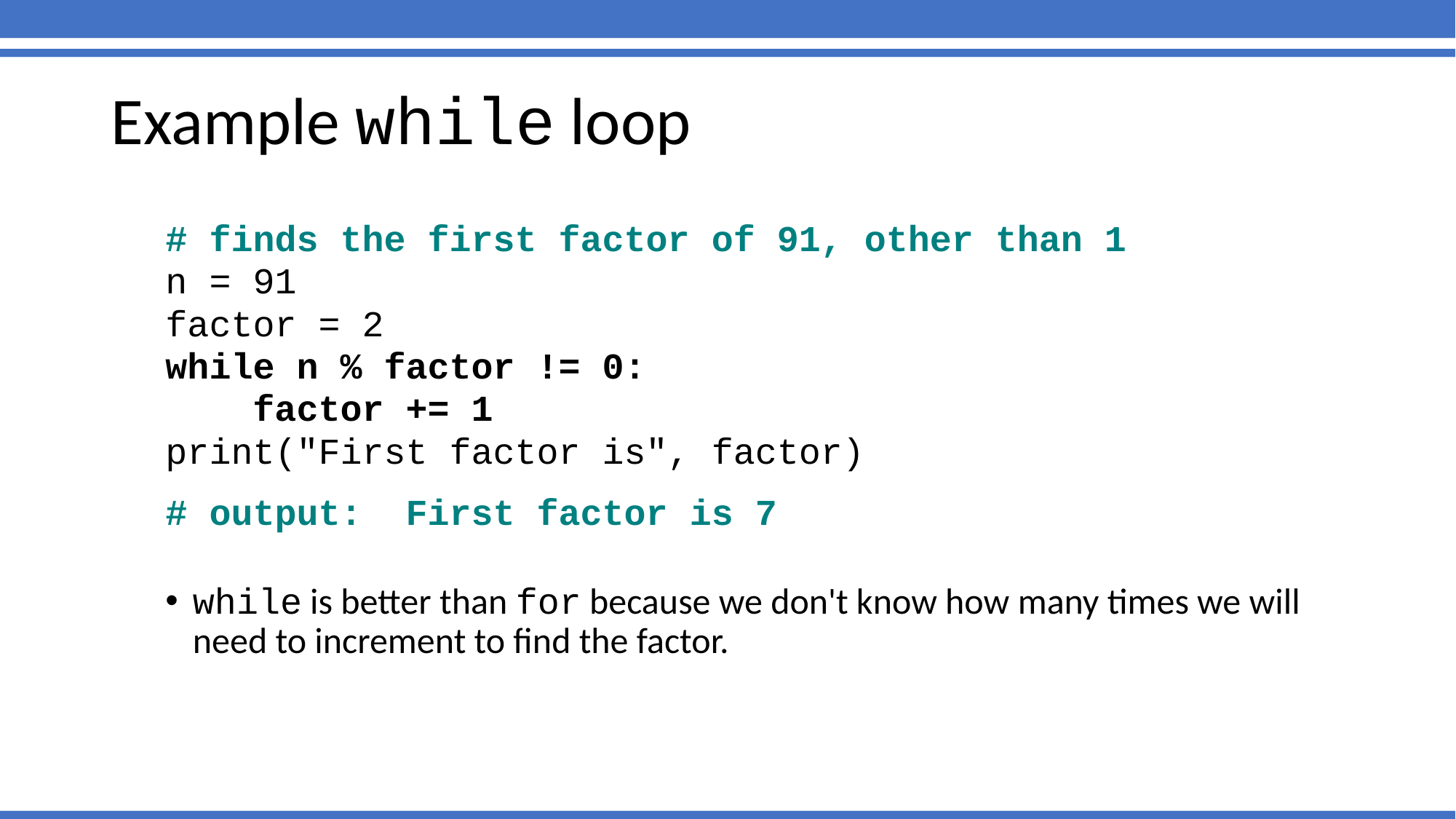

Example while loop
# finds the first factor of 91, other than 1
n = 91
factor = 2
while n % factor != 0:
    factor += 1
print("First factor is", factor)

# output:  First factor is 7

while is better than for because we don't know how many times we will need to increment to find the factor.